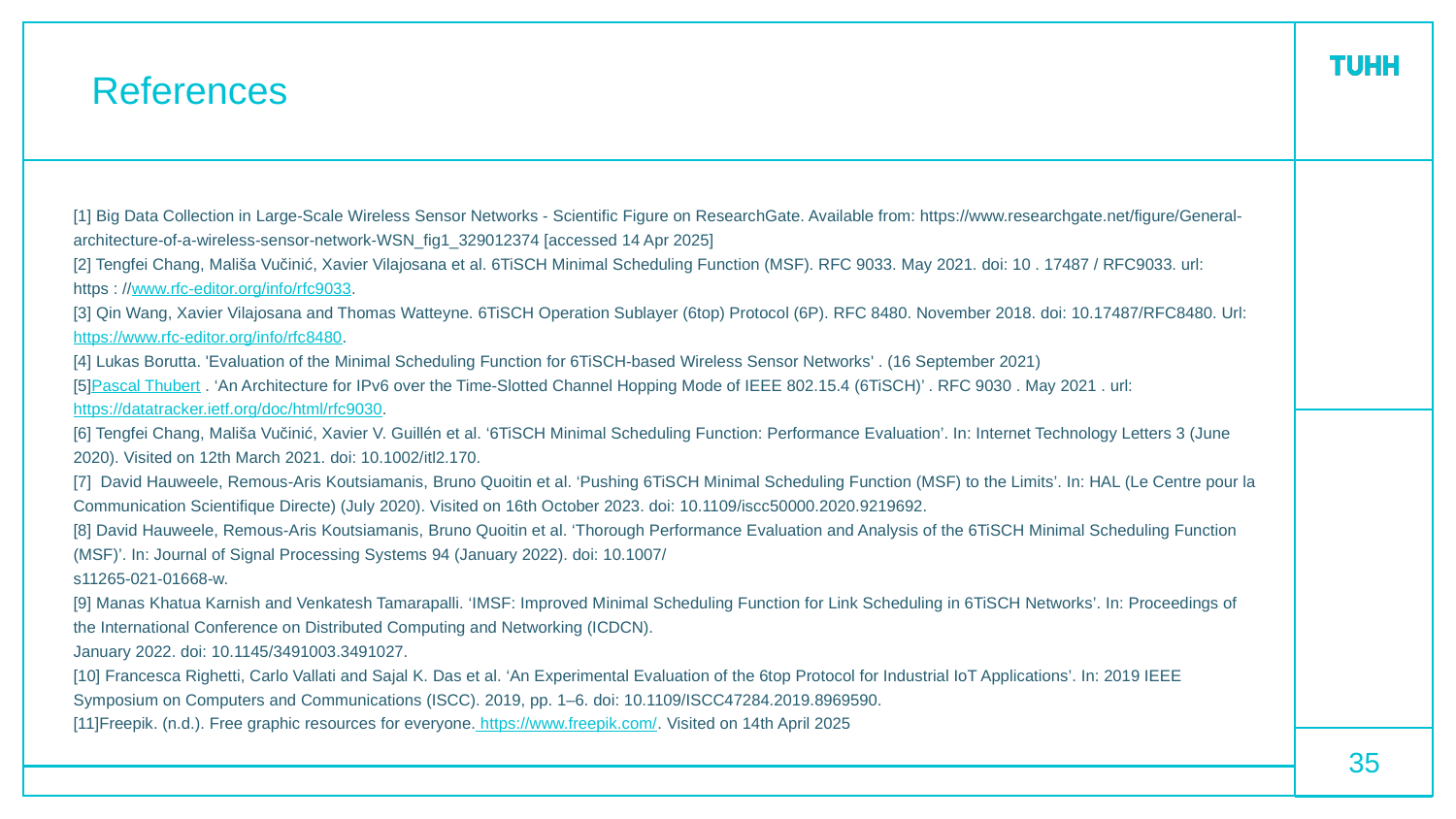

# References
[1] Big Data Collection in Large-Scale Wireless Sensor Networks - Scientific Figure on ResearchGate. Available from: https://www.researchgate.net/figure/General-architecture-of-a-wireless-sensor-network-WSN_fig1_329012374 [accessed 14 Apr 2025]
[2] Tengfei Chang, Mališa Vučinić, Xavier Vilajosana et al. 6TiSCH Minimal Scheduling Function (MSF). RFC 9033. May 2021. doi: 10 . 17487 / RFC9033. url: https : //www.rfc-editor.org/info/rfc9033.
[3] Qin Wang, Xavier Vilajosana and Thomas Watteyne. 6TiSCH Operation Sublayer (6top) Protocol (6P). RFC 8480. November 2018. doi: 10.17487/RFC8480. Url: https://www.rfc-editor.org/info/rfc8480.
[4] Lukas Borutta. 'Evaluation of the Minimal Scheduling Function for 6TiSCH-based Wireless Sensor Networks' . (16 September 2021)
[5]Pascal Thubert . ‘An Architecture for IPv6 over the Time-Slotted Channel Hopping Mode of IEEE 802.15.4 (6TiSCH)’ . RFC 9030 . May 2021 . url: https://datatracker.ietf.org/doc/html/rfc9030.
[6] Tengfei Chang, Mališa Vučinić, Xavier V. Guillén et al. ‘6TiSCH Minimal Scheduling Function: Performance Evaluation’. In: Internet Technology Letters 3 (June 2020). Visited on 12th March 2021. doi: 10.1002/itl2.170.
[7]  David Hauweele, Remous-Aris Koutsiamanis, Bruno Quoitin et al. ‘Pushing 6TiSCH Minimal Scheduling Function (MSF) to the Limits’. In: HAL (Le Centre pour la Communication Scientifique Directe) (July 2020). Visited on 16th October 2023. doi: 10.1109/iscc50000.2020.9219692.
[8] David Hauweele, Remous-Aris Koutsiamanis, Bruno Quoitin et al. ‘Thorough Performance Evaluation and Analysis of the 6TiSCH Minimal Scheduling Function (MSF)’. In: Journal of Signal Processing Systems 94 (January 2022). doi: 10.1007/
s11265-021-01668-w.
[9] Manas Khatua Karnish and Venkatesh Tamarapalli. ‘IMSF: Improved Minimal Scheduling Function for Link Scheduling in 6TiSCH Networks’. In: Proceedings of the International Conference on Distributed Computing and Networking (ICDCN).
January 2022. doi: 10.1145/3491003.3491027.
[10] Francesca Righetti, Carlo Vallati and Sajal K. Das et al. ‘An Experimental Evaluation of the 6top Protocol for Industrial IoT Applications’. In: 2019 IEEE Symposium on Computers and Communications (ISCC). 2019, pp. 1–6. doi: 10.1109/ISCC47284.2019.8969590.
[11]Freepik. (n.d.). Free graphic resources for everyone. https://www.freepik.com/. Visited on 14th April 2025

35